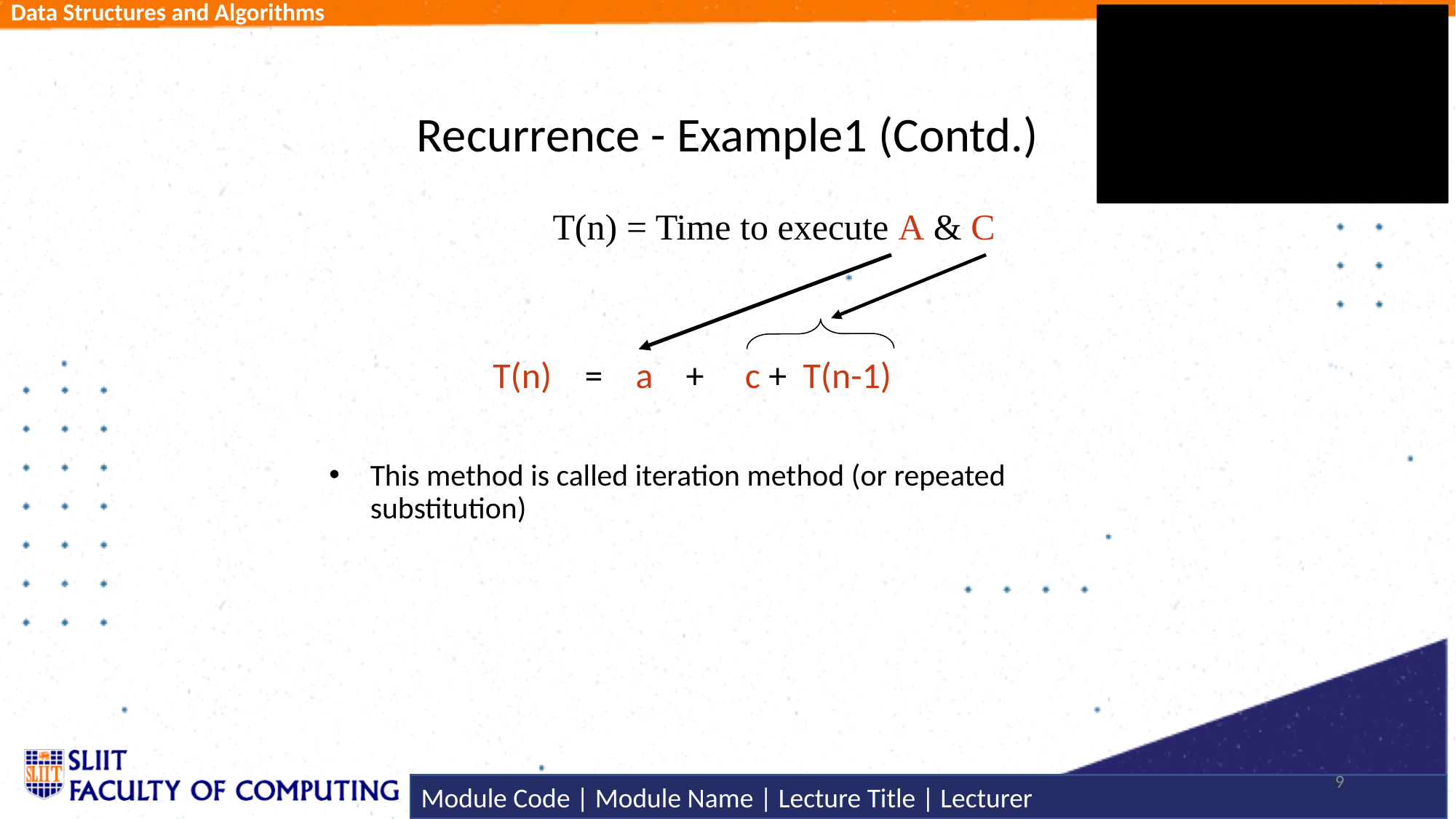

# Recurrence - Example1 (Contd.)

                    T(n)    =    a    +     c +  T(n-1)

This method is called iteration method (or repeated substitution)

T(n) = Time to execute A & C

9